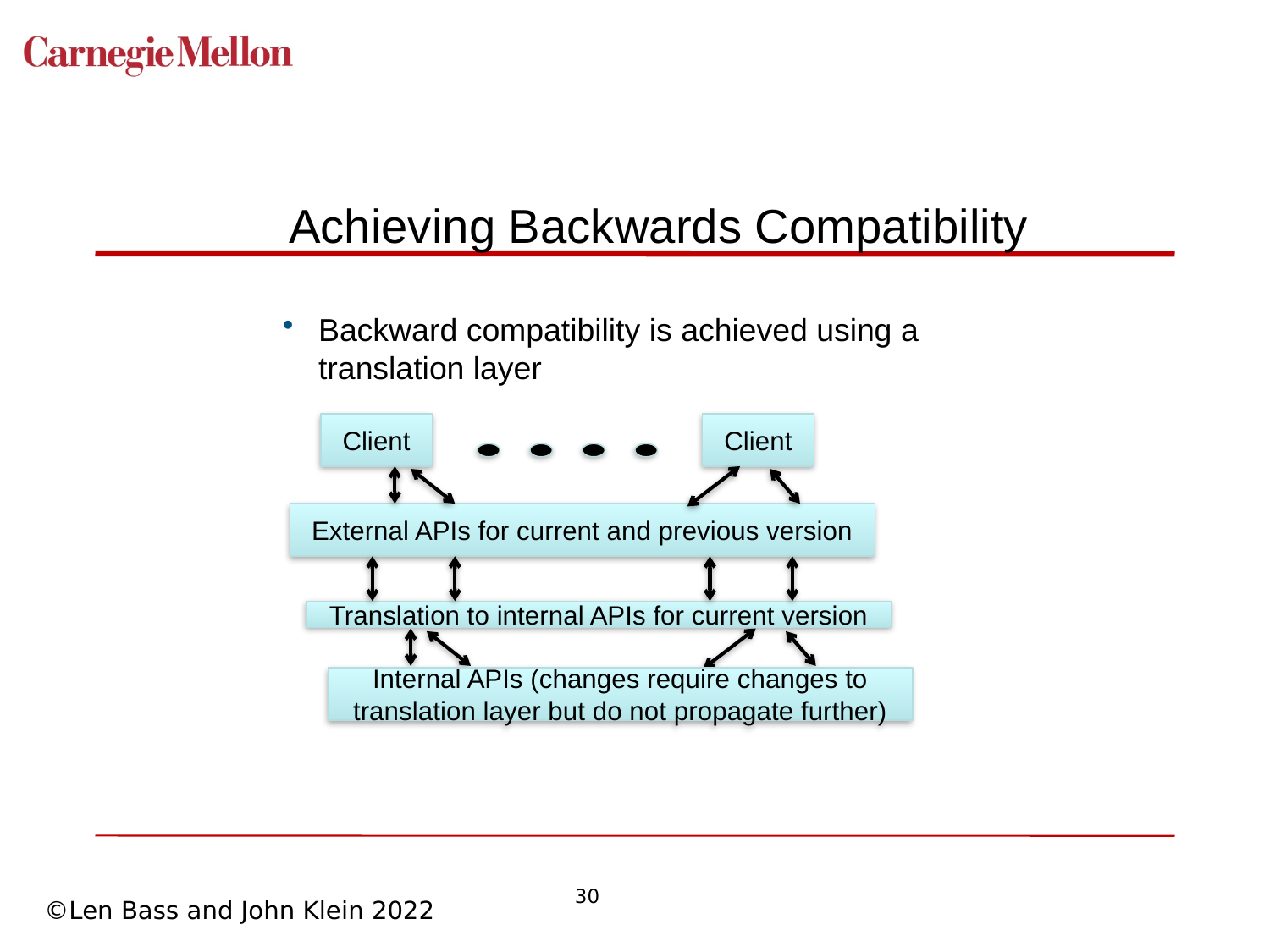

# Achieving Backwards Compatibility
Backward compatibility is achieved using a translation layer
Client
Client

External APIs for current and previous version
Translation to internal APIs for current version
Internal APIs (changes require changes to translation layer but do not propagate further)